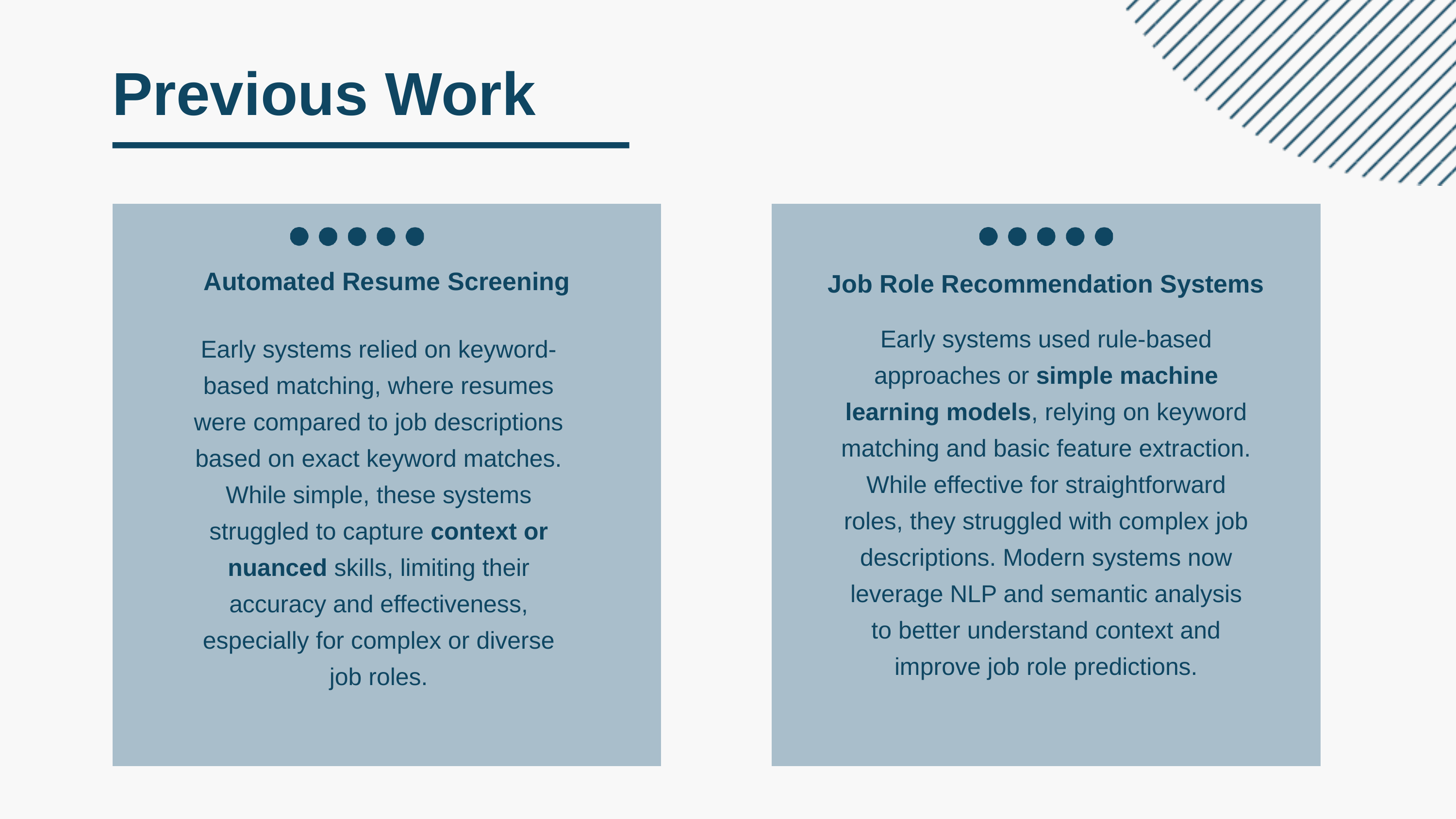

Previous Work

Job Role Recommendation Systems
Automated Resume Screening
Early systems used rule-based approaches or simple machine learning models, relying on keyword matching and basic feature extraction. While effective for straightforward roles, they struggled with complex job descriptions. Modern systems now leverage NLP and semantic analysis to better understand context and improve job role predictions.

Early systems relied on keyword-based matching, where resumes were compared to job descriptions based on exact keyword matches. While simple, these systems struggled to capture context or nuanced skills, limiting their accuracy and effectiveness, especially for complex or diverse job roles.